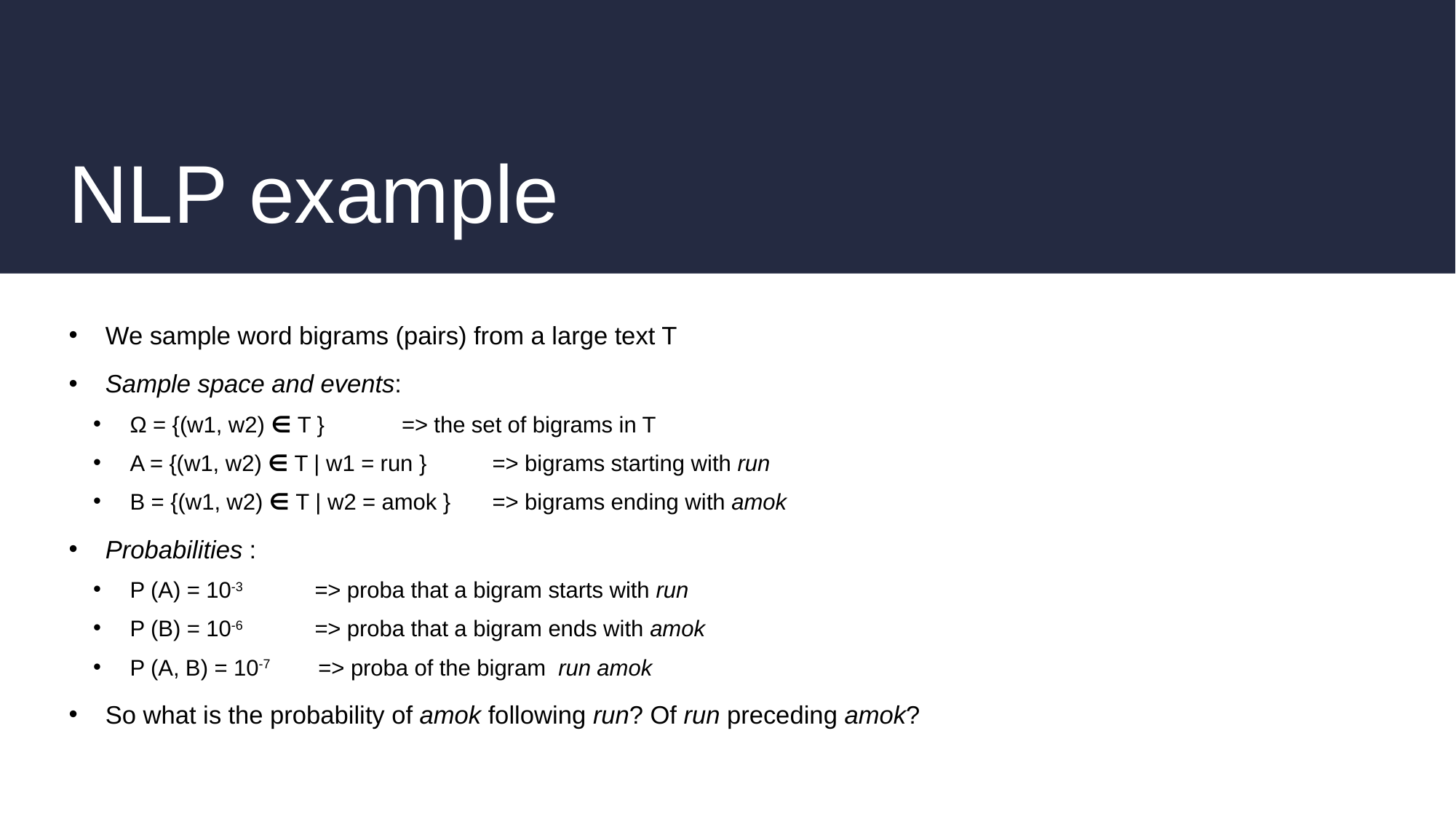

# NLP example
We sample word bigrams (pairs) from a large text T
Sample space and events:
Ω = {(w1, w2) ∈ T } 			=> the set of bigrams in T
A = {(w1, w2) ∈ T | w1 = run }  		=> bigrams starting with run
B = {(w1, w2) ∈ T | w2 = amok } 		=> bigrams ending with amok
Probabilities :
P (A) = 10-3 		 => proba that a bigram starts with run
P (B) = 10-6		 => proba that a bigram ends with amok
P (A, B) = 10-7	  => proba of the bigram  run amok
So what is the probability of amok following run? Of run preceding amok?